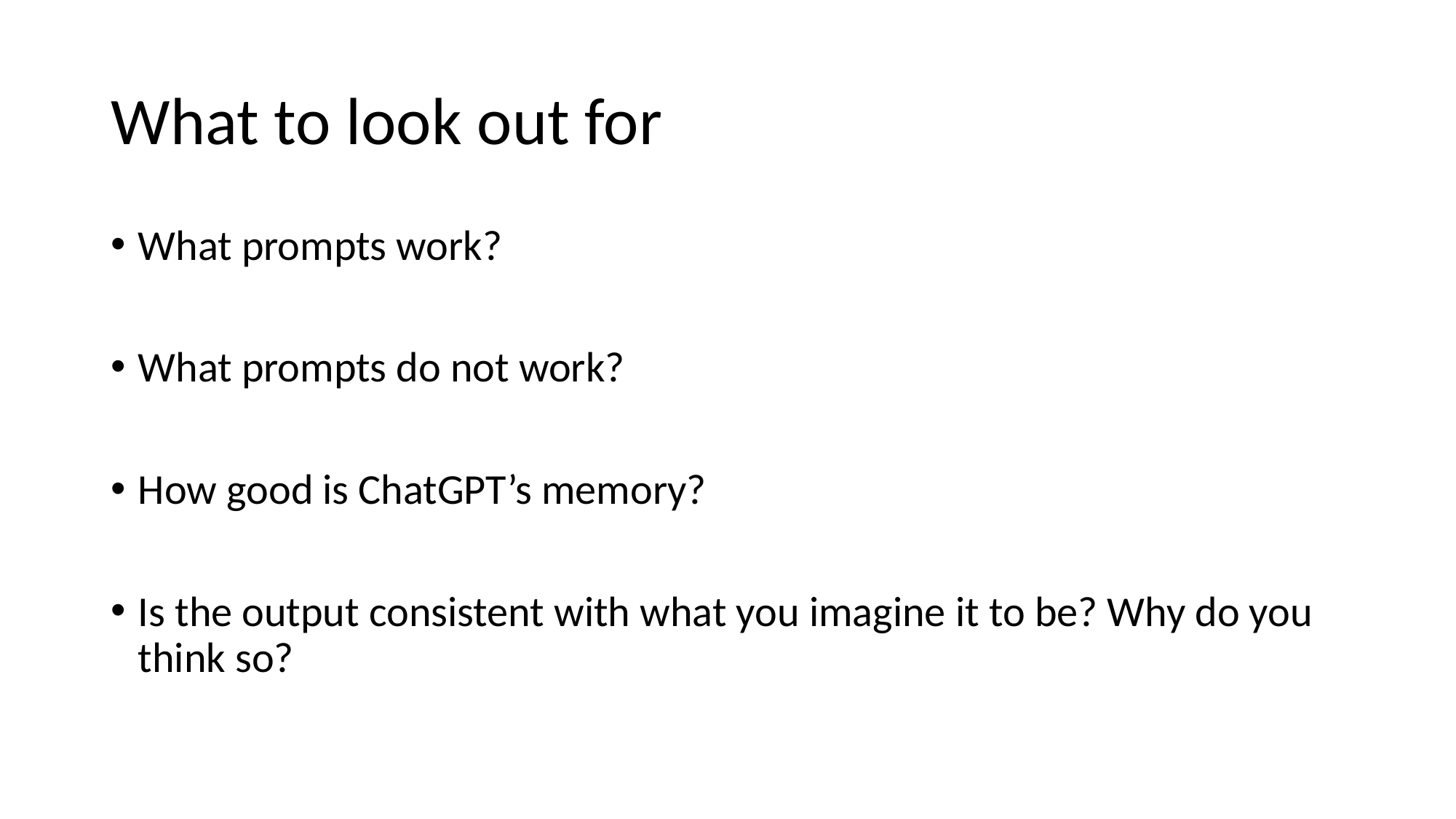

# What to look out for
What prompts work?

What prompts do not work?

How good is ChatGPT’s memory?

Is the output consistent with what you imagine it to be? Why do you think so?